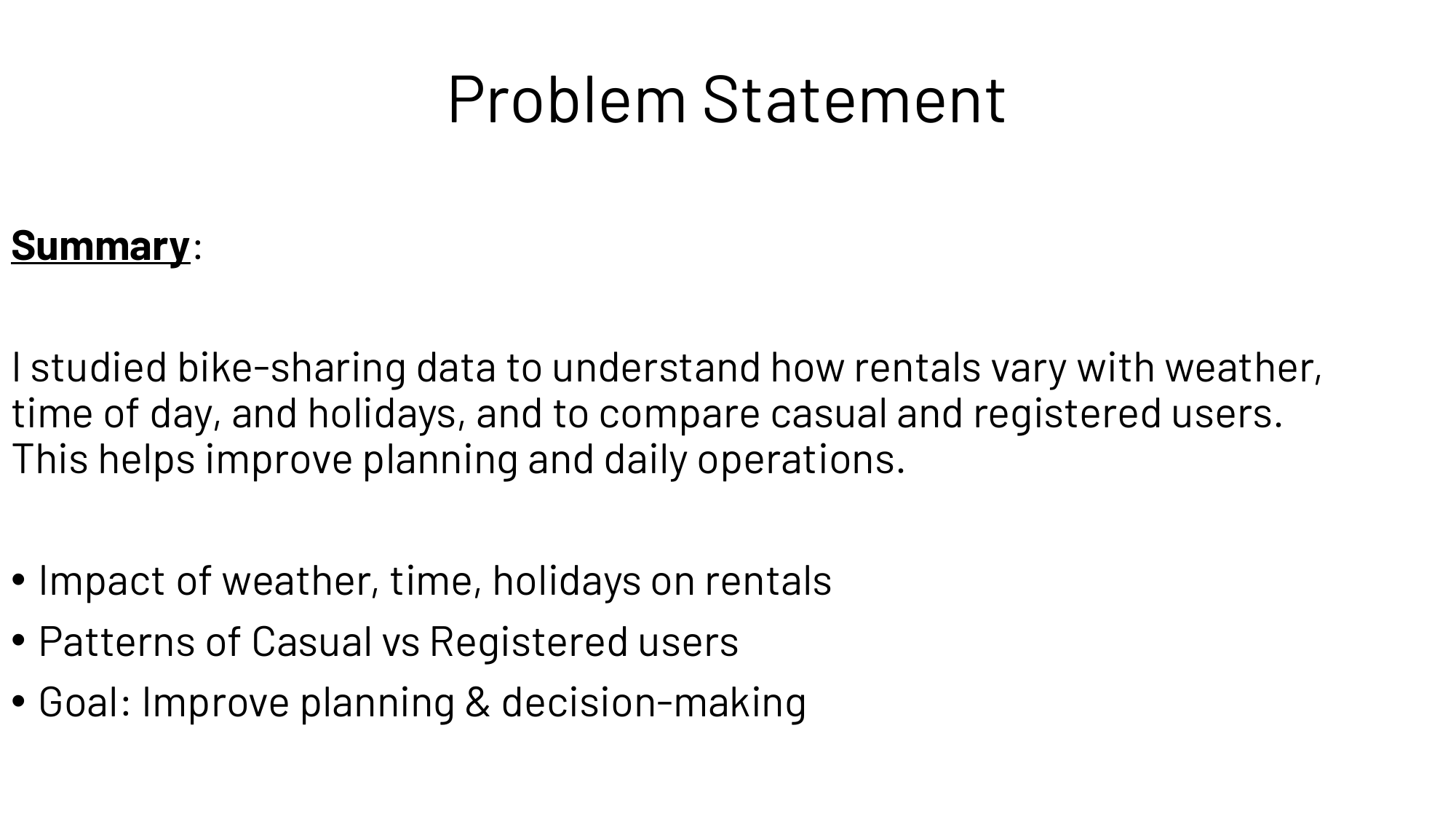

# Problem Statement
Summary:

I studied bike-sharing data to understand how rentals vary with weather, time of day, and holidays, and to compare casual and registered users. This helps improve planning and daily operations.

Impact of weather, time, holidays on rentals
Patterns of Casual vs Registered users
Goal: Improve planning & decision-making